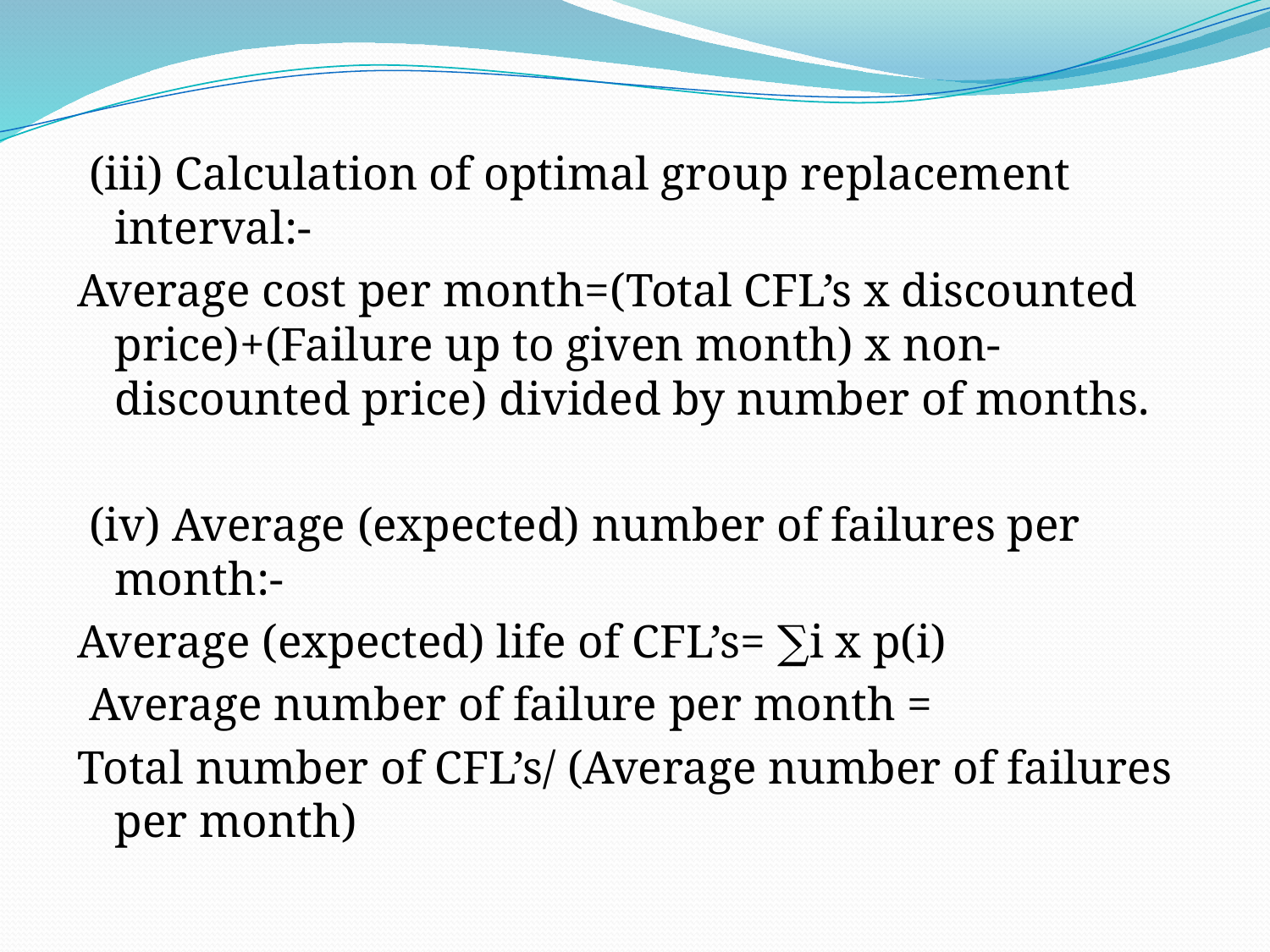

(iii) Calculation of optimal group replacement interval:-
Average cost per month=(Total CFL’s x discounted price)+(Failure up to given month) x non-discounted price) divided by number of months.

 (iv) Average (expected) number of failures per month:-
Average (expected) life of CFL’s= ∑i x p(i)
 Average number of failure per month =
Total number of CFL’s/ (Average number of failures per month)

#